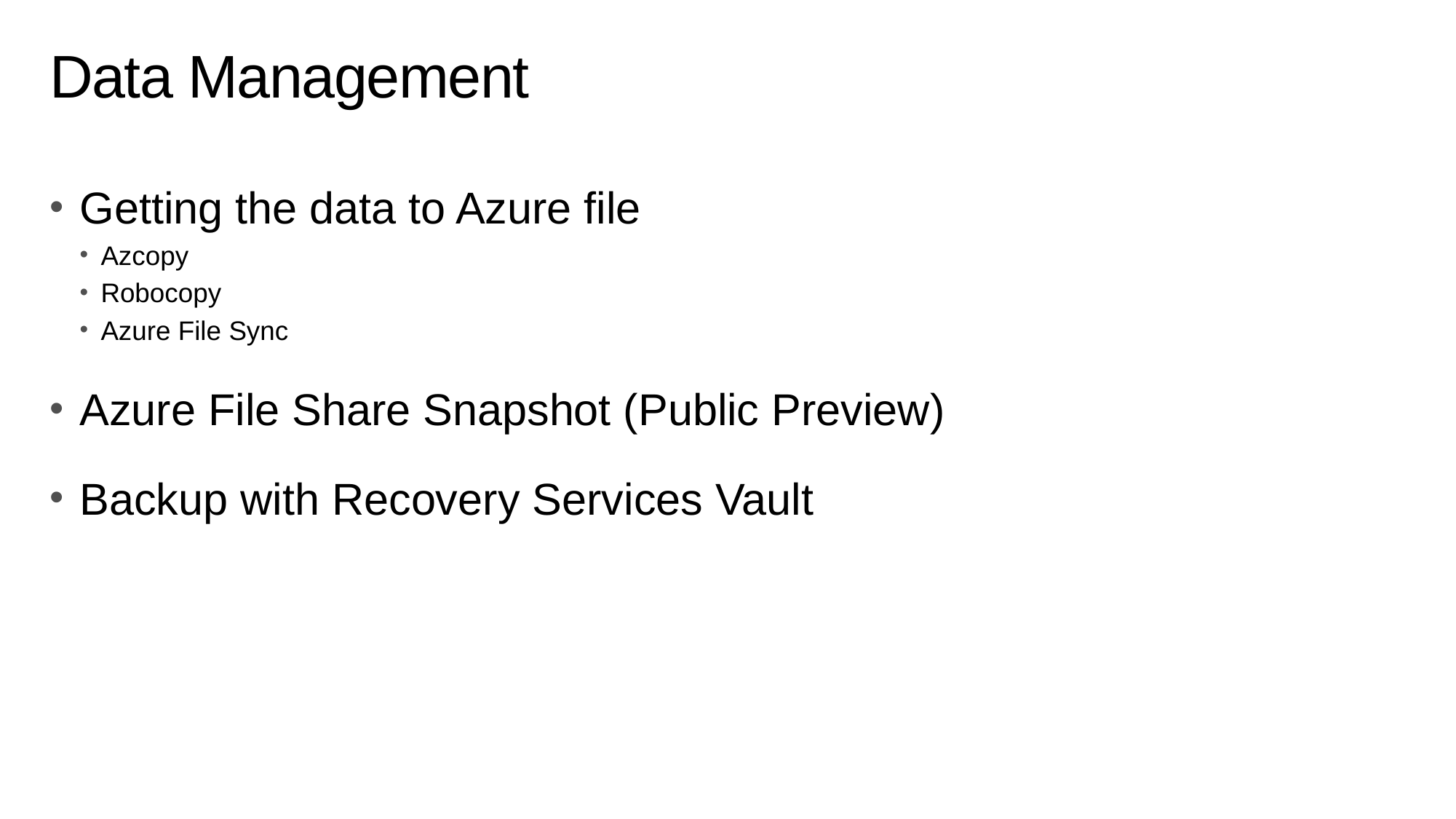

# Data Management
Getting the data to Azure file
Azcopy
Robocopy
Azure File Sync
Azure File Share Snapshot (Public Preview)
Backup with Recovery Services Vault